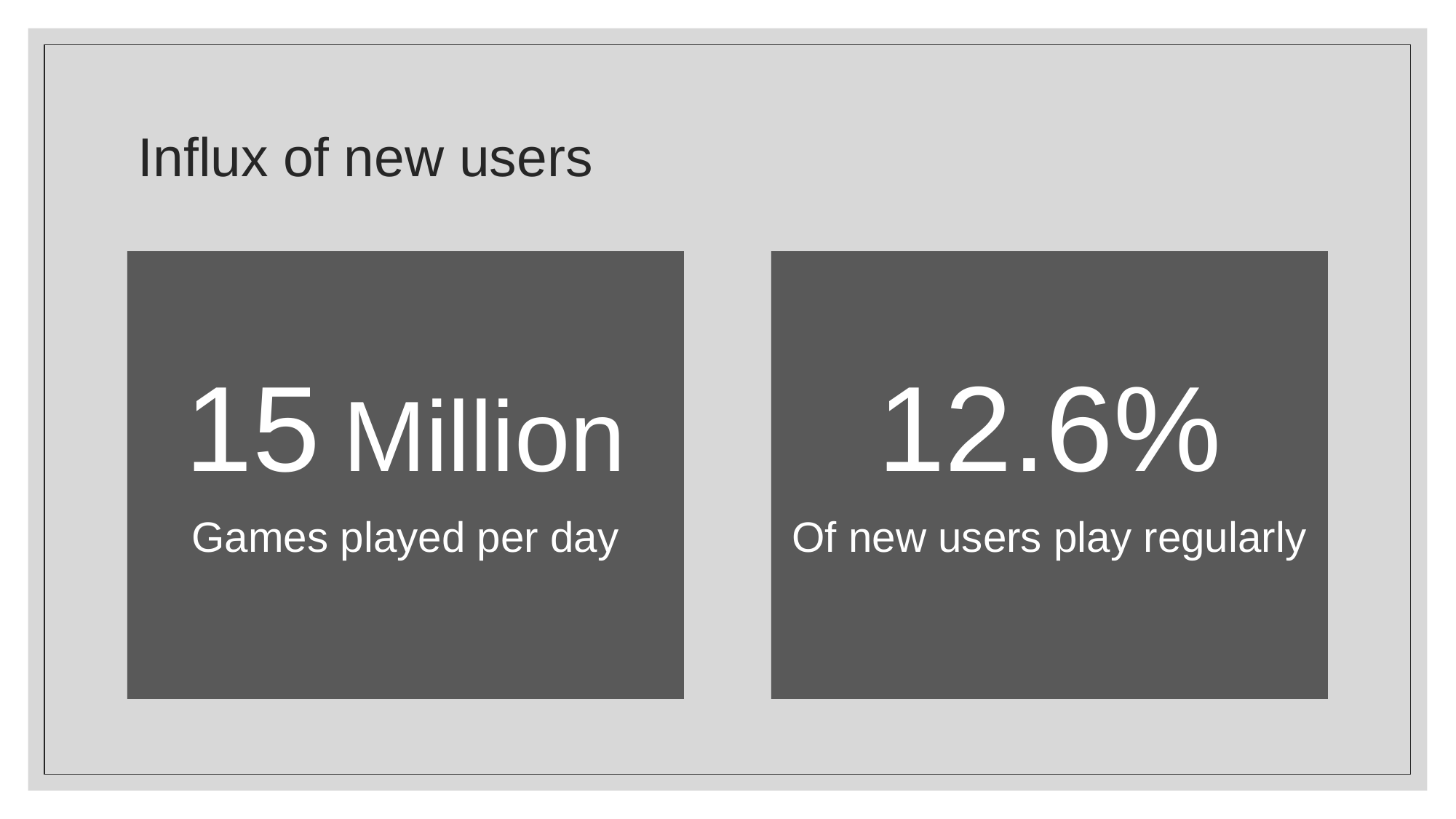

# Influx of new users

15 Million
Games played per day

12.6%
Of new users play regularly